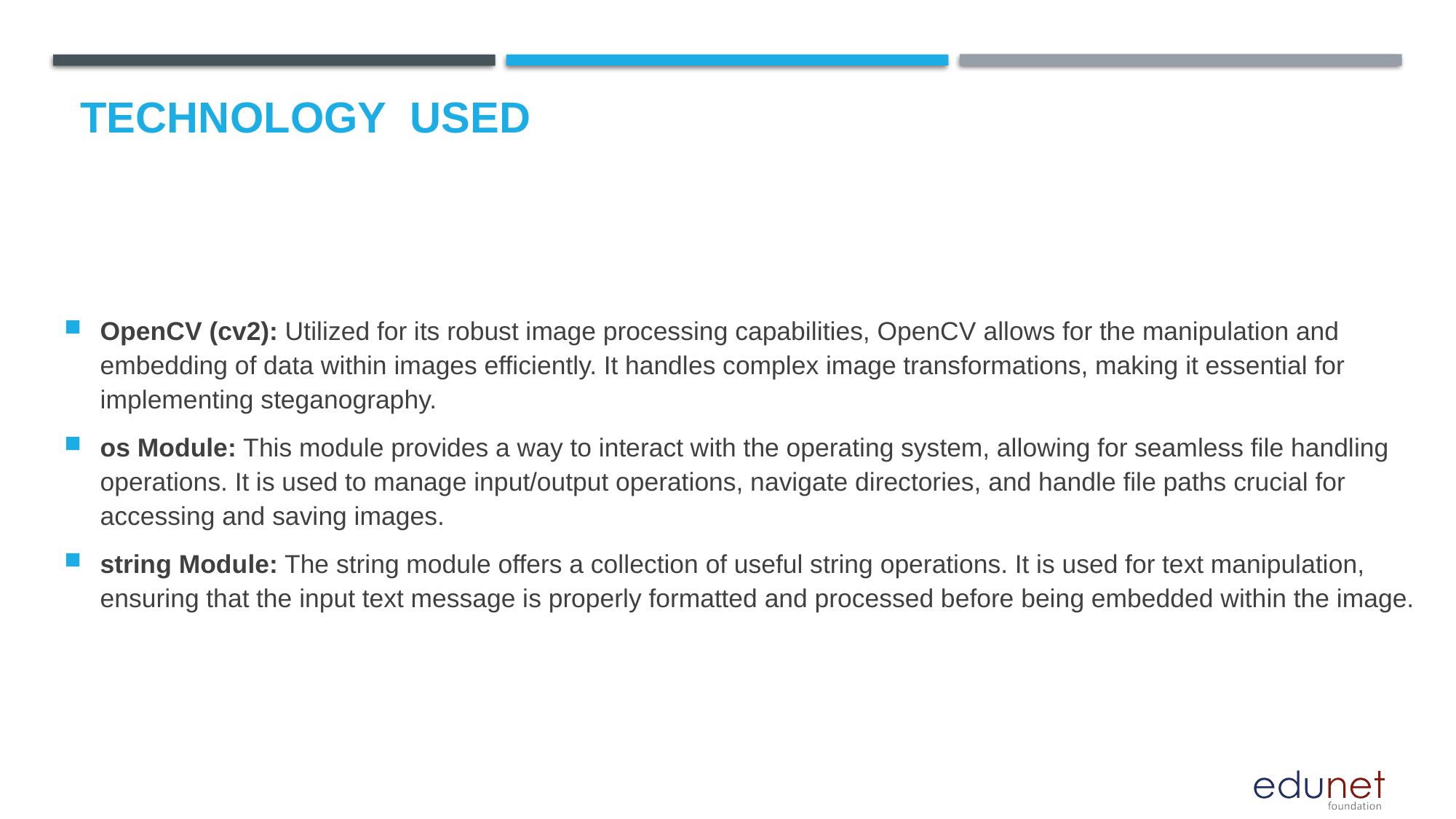

# Technology  used
OpenCV (cv2): Utilized for its robust image processing capabilities, OpenCV allows for the manipulation and embedding of data within images efficiently. It handles complex image transformations, making it essential for implementing steganography.
os Module: This module provides a way to interact with the operating system, allowing for seamless file handling operations. It is used to manage input/output operations, navigate directories, and handle file paths crucial for accessing and saving images.
string Module: The string module offers a collection of useful string operations. It is used for text manipulation, ensuring that the input text message is properly formatted and processed before being embedded within the image.